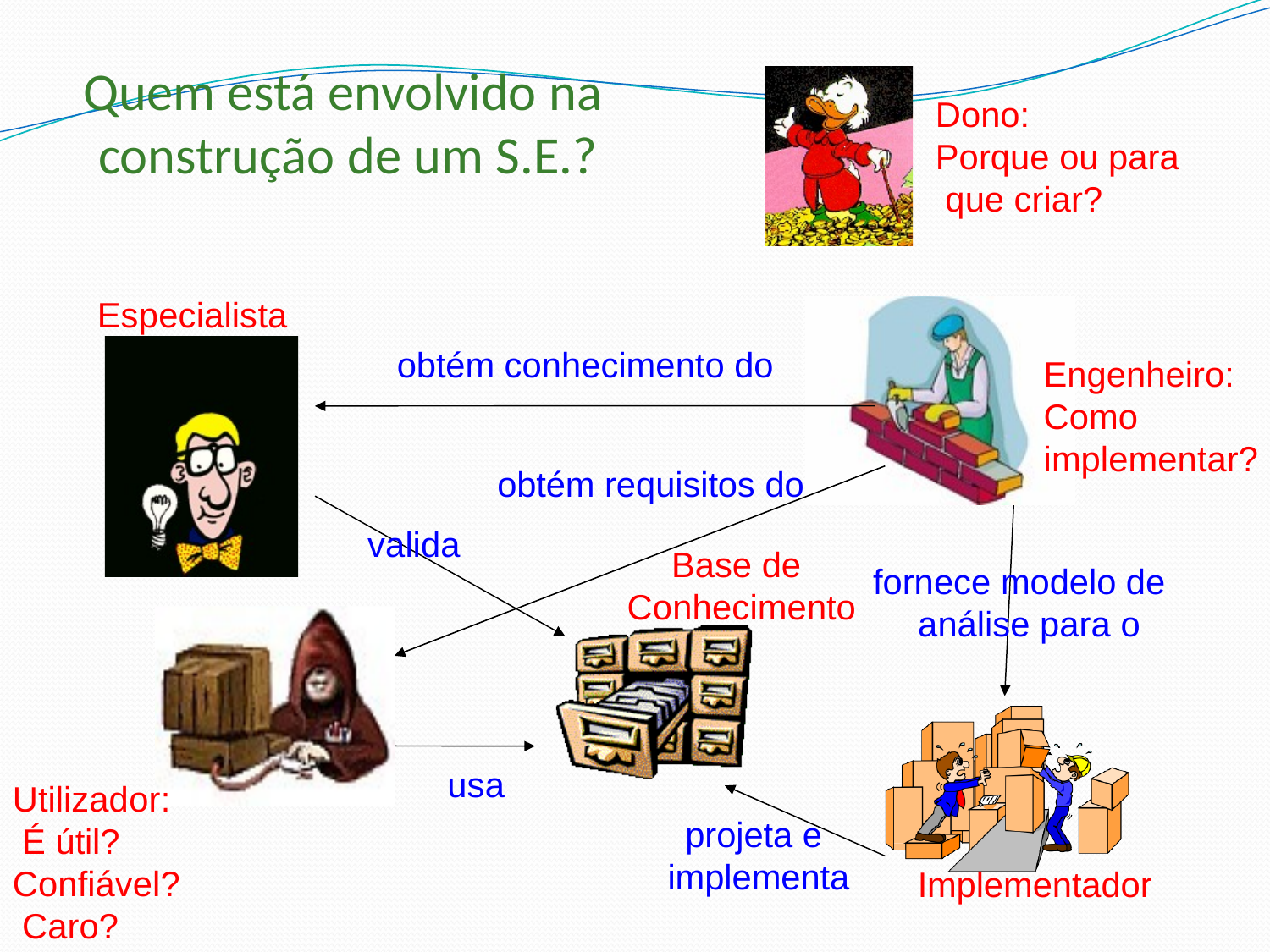

# Quem está envolvido na  construção de um S.E.?

Dono:
Porque ou para  que criar?
Especialista

obtém conhecimento do
Engenheiro:  Como  implementar?

obtém requisitos do
valida
Base de  Conhecimento
fornece modelo de  análise para o
usa
Utilizador:  É útil?
projeta e
implementa
Confiável?  Caro?
Implementador